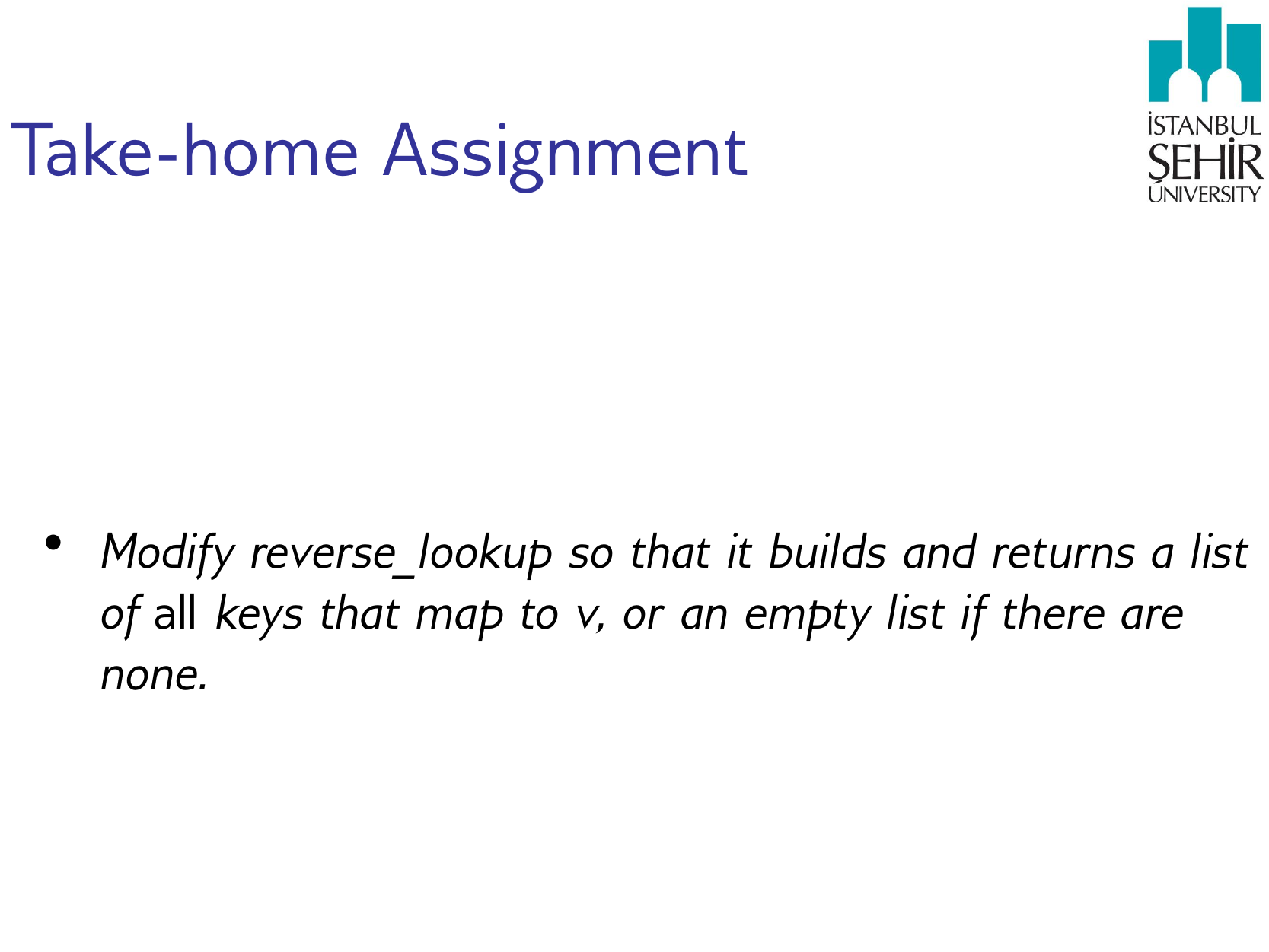

# Take-home Assignment
Modify reverse_lookup so that it builds and returns a list of all keys that map to v, or an empty list if there are none.